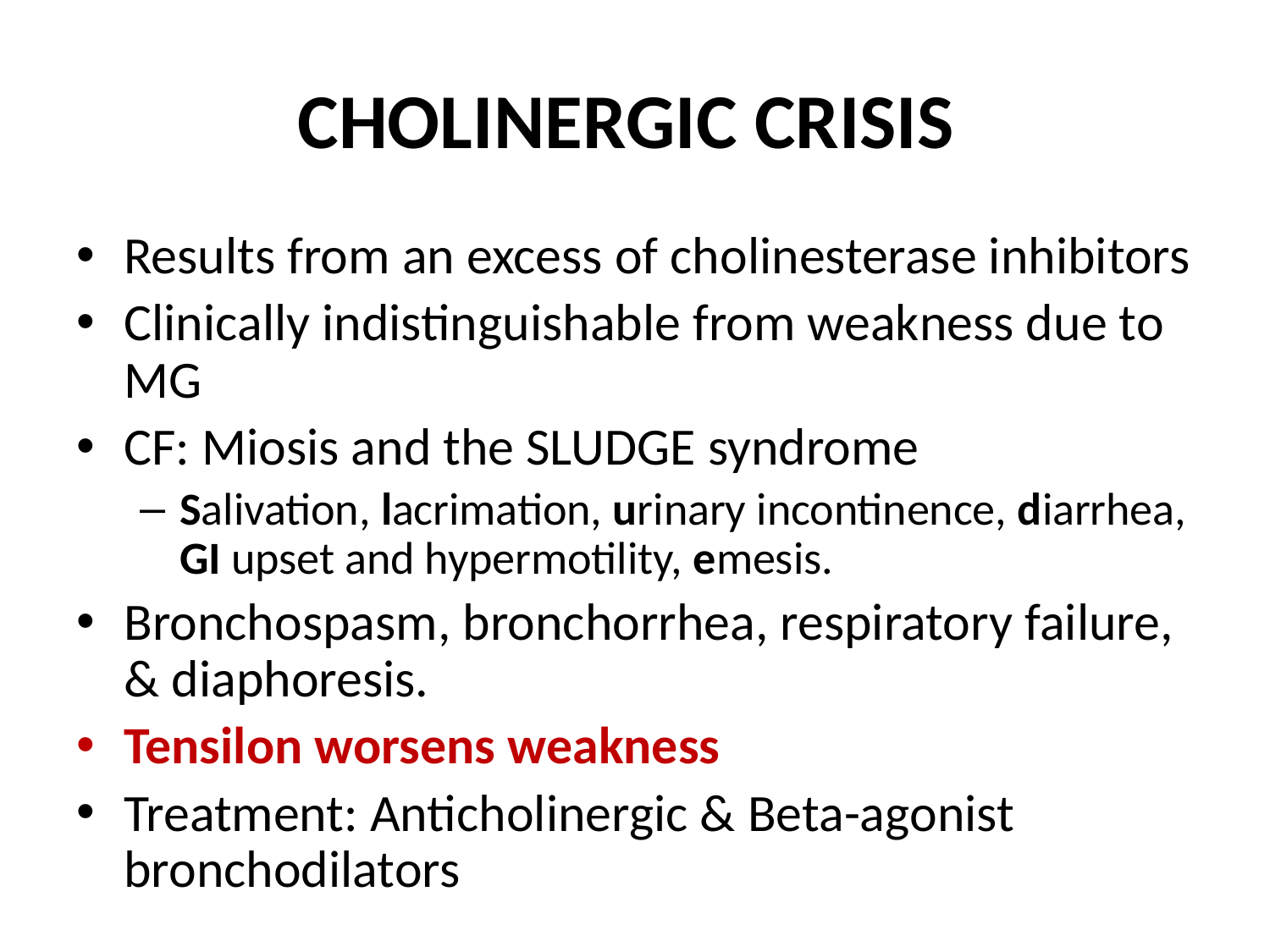

# CHOLINERGIC CRISIS
Results from an excess of cholinesterase inhibitors
Clinically indistinguishable from weakness due to MG
CF: Miosis and the SLUDGE syndrome
Salivation, lacrimation, urinary incontinence, diarrhea, GI upset and hypermotility, emesis.
Bronchospasm, bronchorrhea, respiratory failure, & diaphoresis.
Tensilon worsens weakness
Treatment: Anticholinergic & Beta-agonist bronchodilators